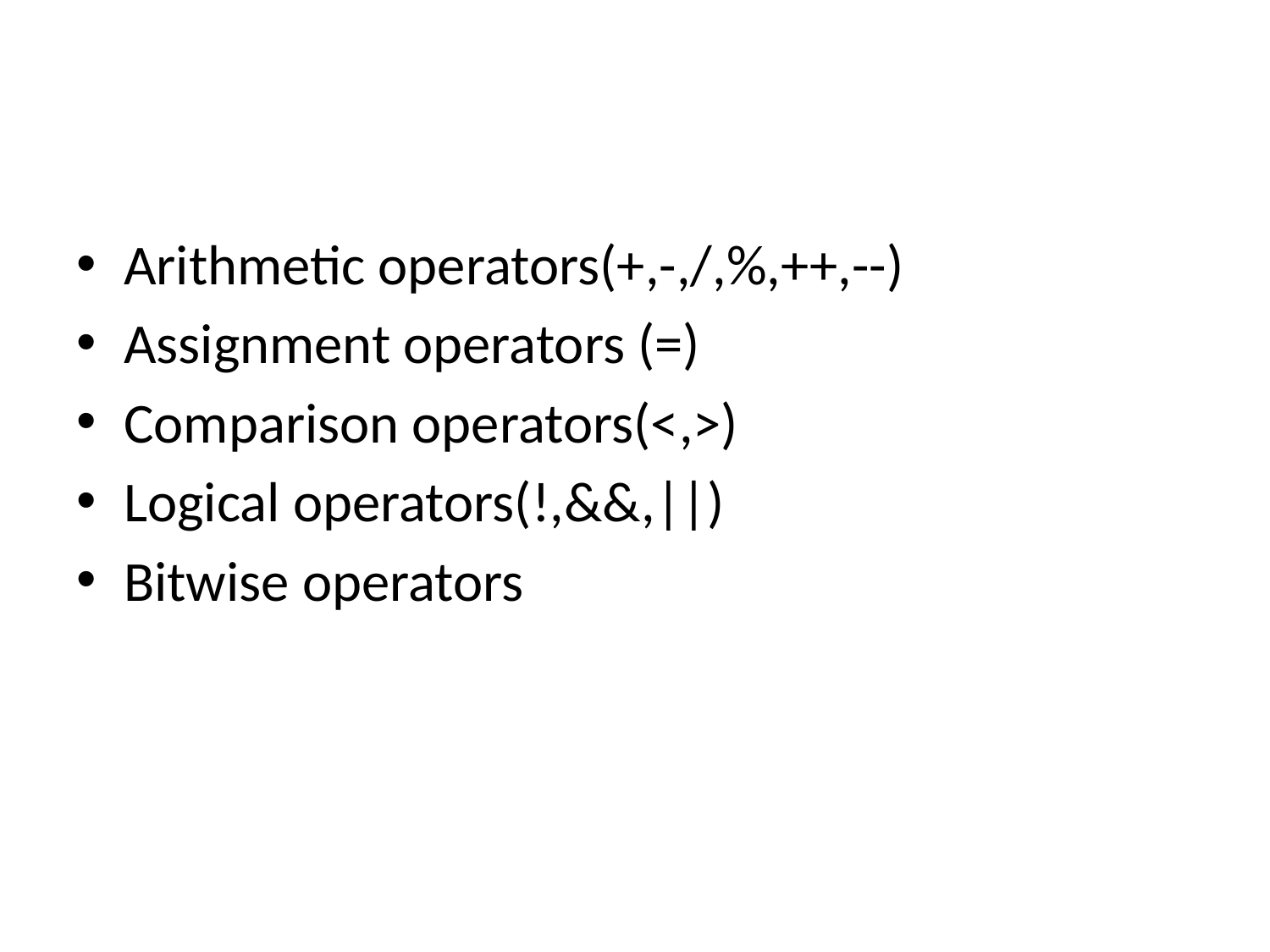

#
Arithmetic operators(+,-,/,%,++,--)
Assignment operators (=)
Comparison operators(<,>)
Logical operators(!,&&,||)
Bitwise operators